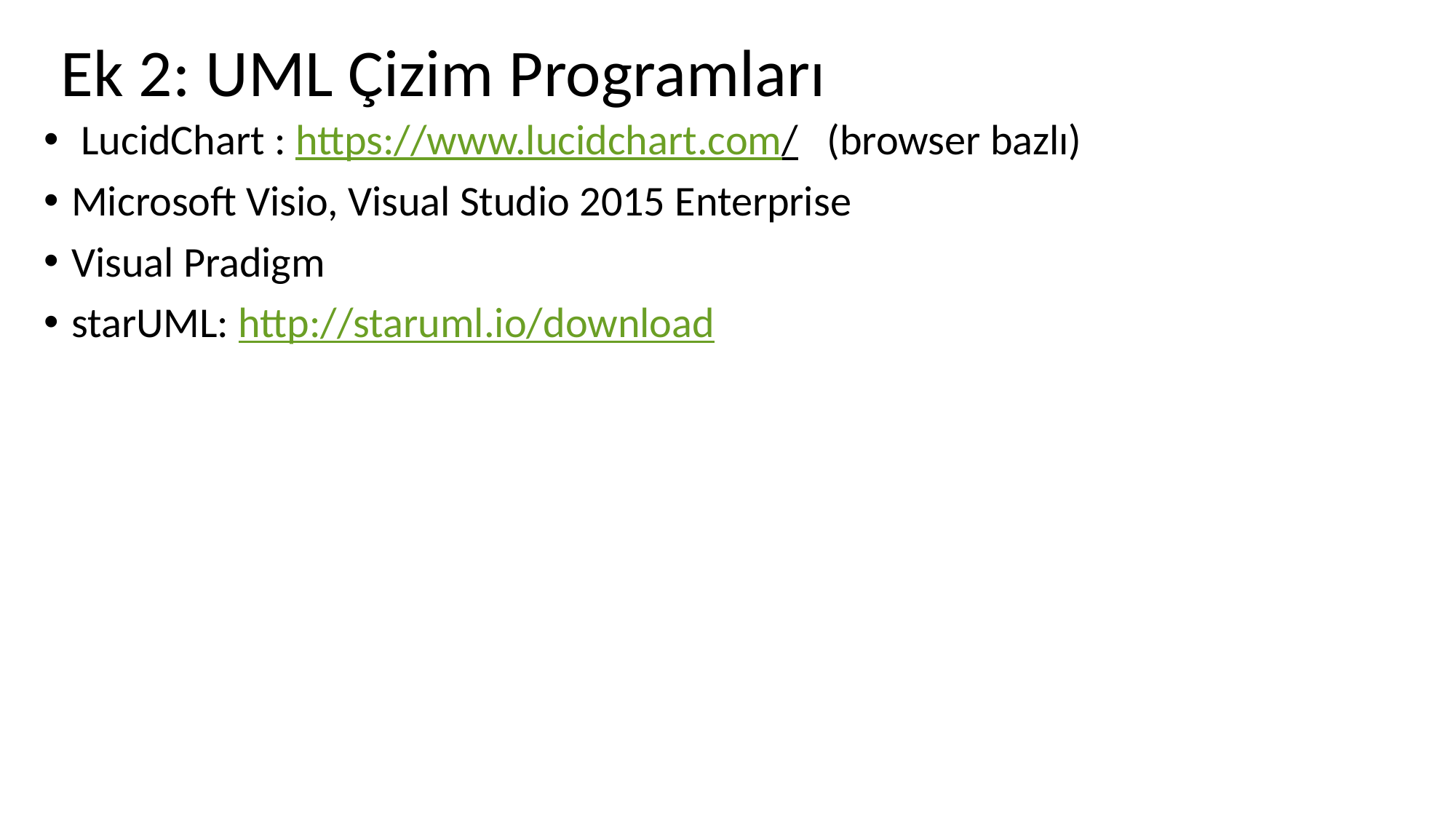

# Ek 2: UML Çizim Programları
 LucidChart : https://www.lucidchart.com/   (browser bazlı)
Microsoft Visio, Visual Studio 2015 Enterprise
Visual Pradigm
starUML: http://staruml.io/download

10.05.2018
30